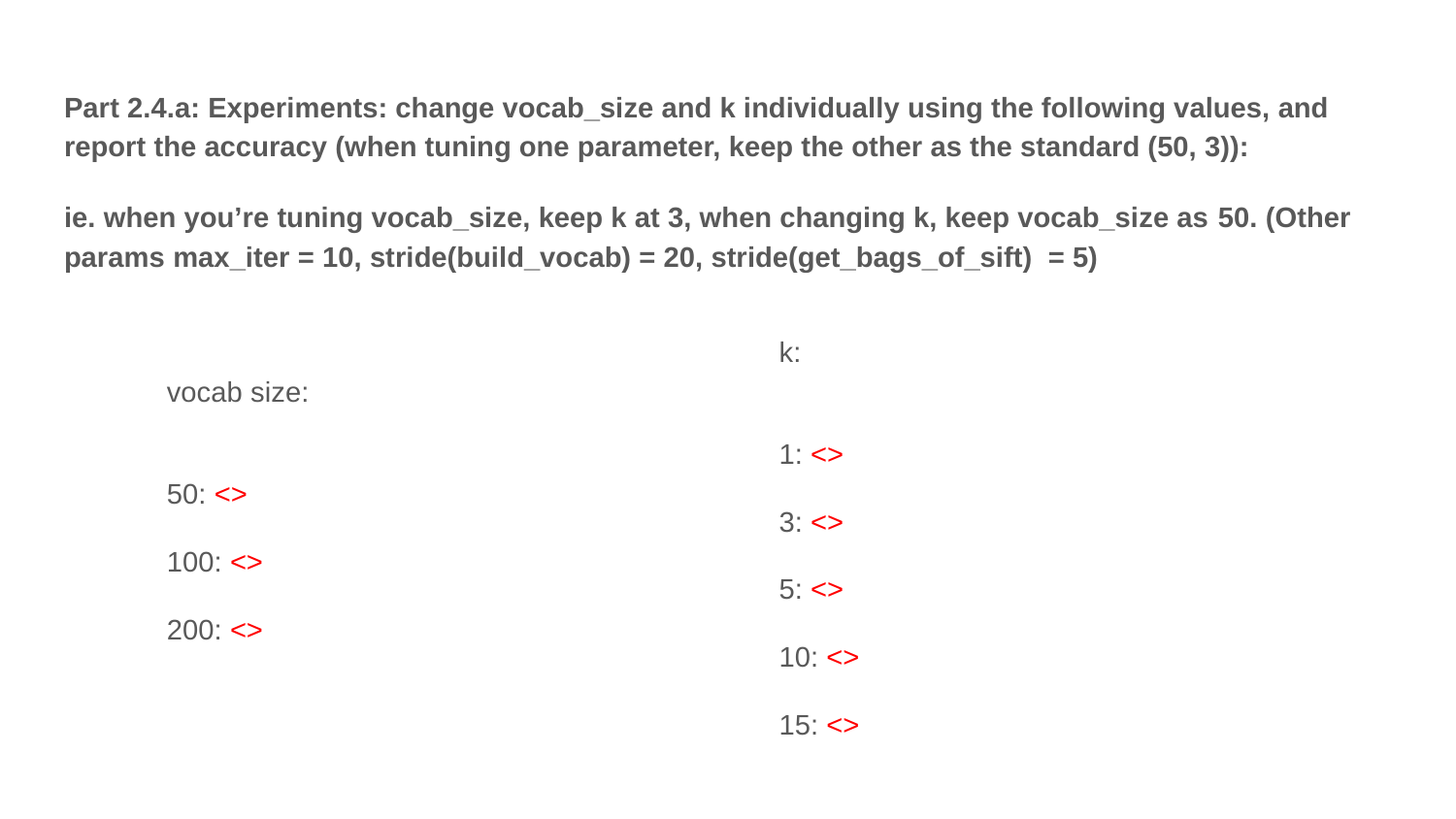

Part 2.4.a: Experiments: change vocab_size and k individually using the following values, and report the accuracy (when tuning one parameter, keep the other as the standard (50, 3)):
ie. when you’re tuning vocab_size, keep k at 3, when changing k, keep vocab_size as 50. (Other params max_iter = 10, stride(build_vocab) = 20, stride(get_bags_of_sift)  = 5)

k:

1: <>

3: <>

5: <>

10: <>

15: <>
vocab size:

50: <>

100: <>

200: <>